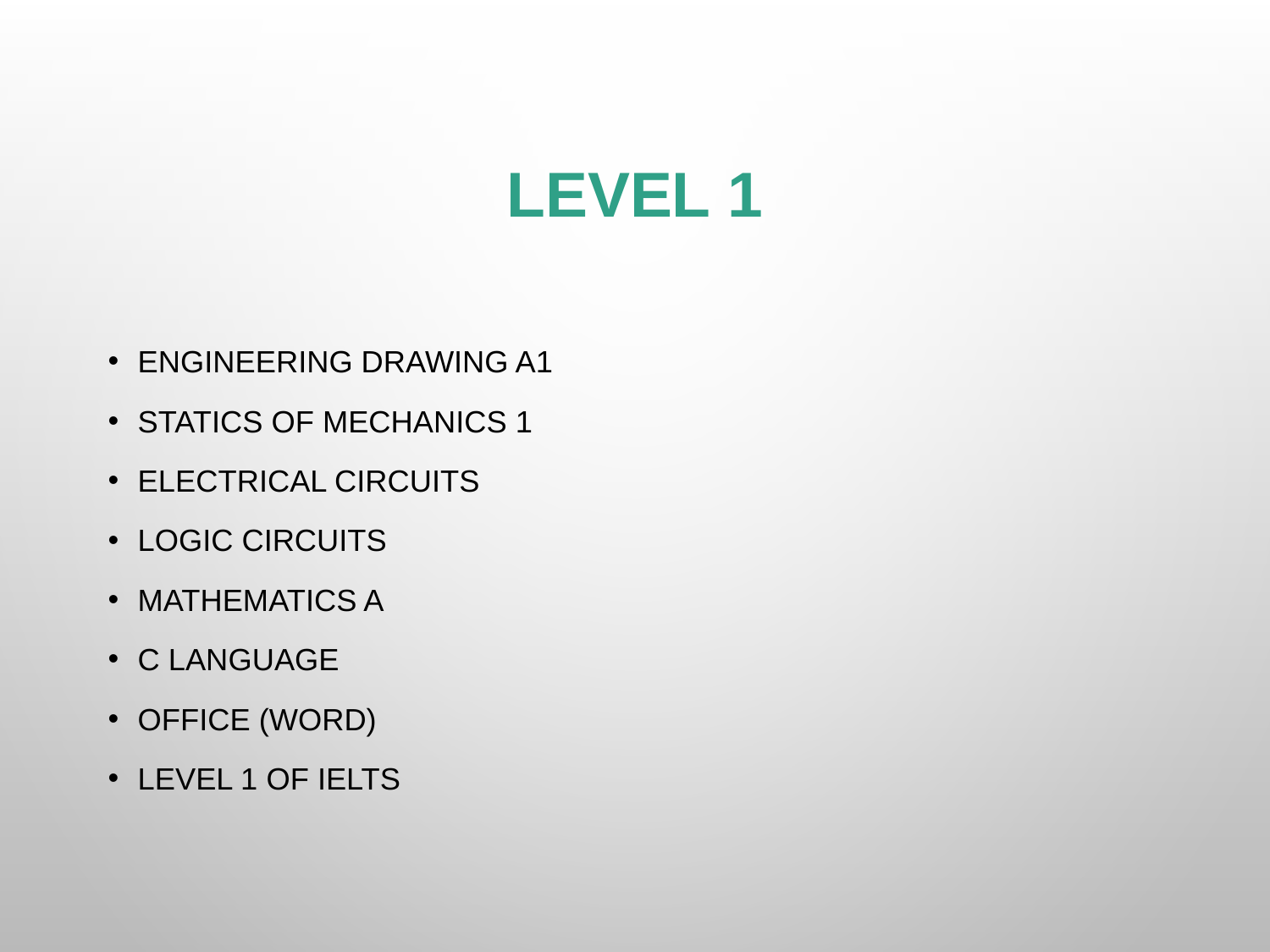

# Level 1
Engineering Drawing A1
Statics of Mechanics 1
Electrical Circuits
Logic Circuits
Mathematics A
C Language
Office (Word)
Level 1 of Ielts